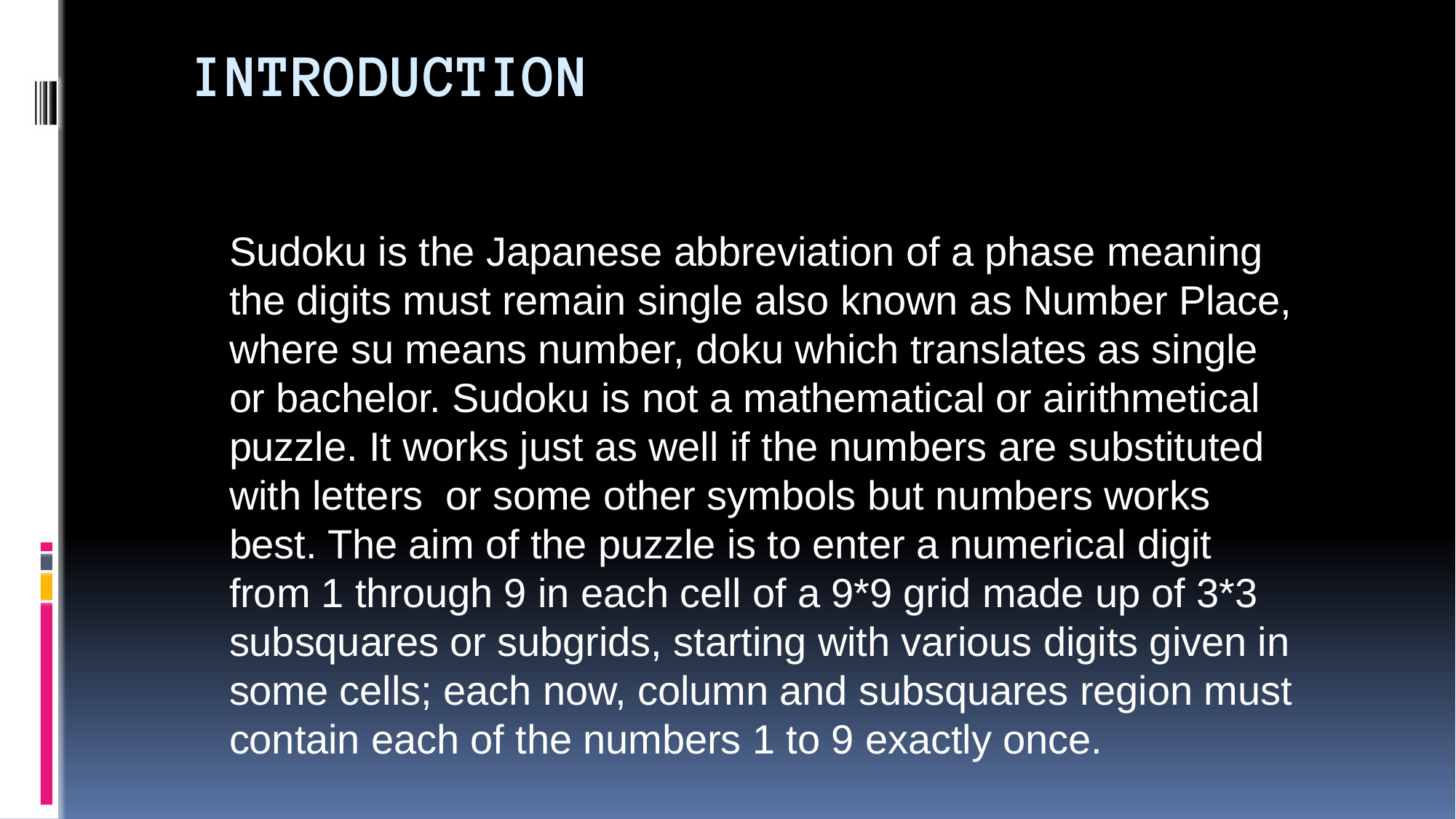

# INTRODUCTION
Sudoku is the Japanese abbreviation of a phase meaning the digits must remain single also known as Number Place, where su means number, doku which translates as single or bachelor. Sudoku is not a mathematical or airithmetical puzzle. It works just as well if the numbers are substituted with letters  or some other symbols but numbers works best. The aim of the puzzle is to enter a numerical digit from 1 through 9 in each cell of a 9*9 grid made up of 3*3 subsquares or subgrids, starting with various digits given in some cells; each now, column and subsquares region must contain each of the numbers 1 to 9 exactly once.